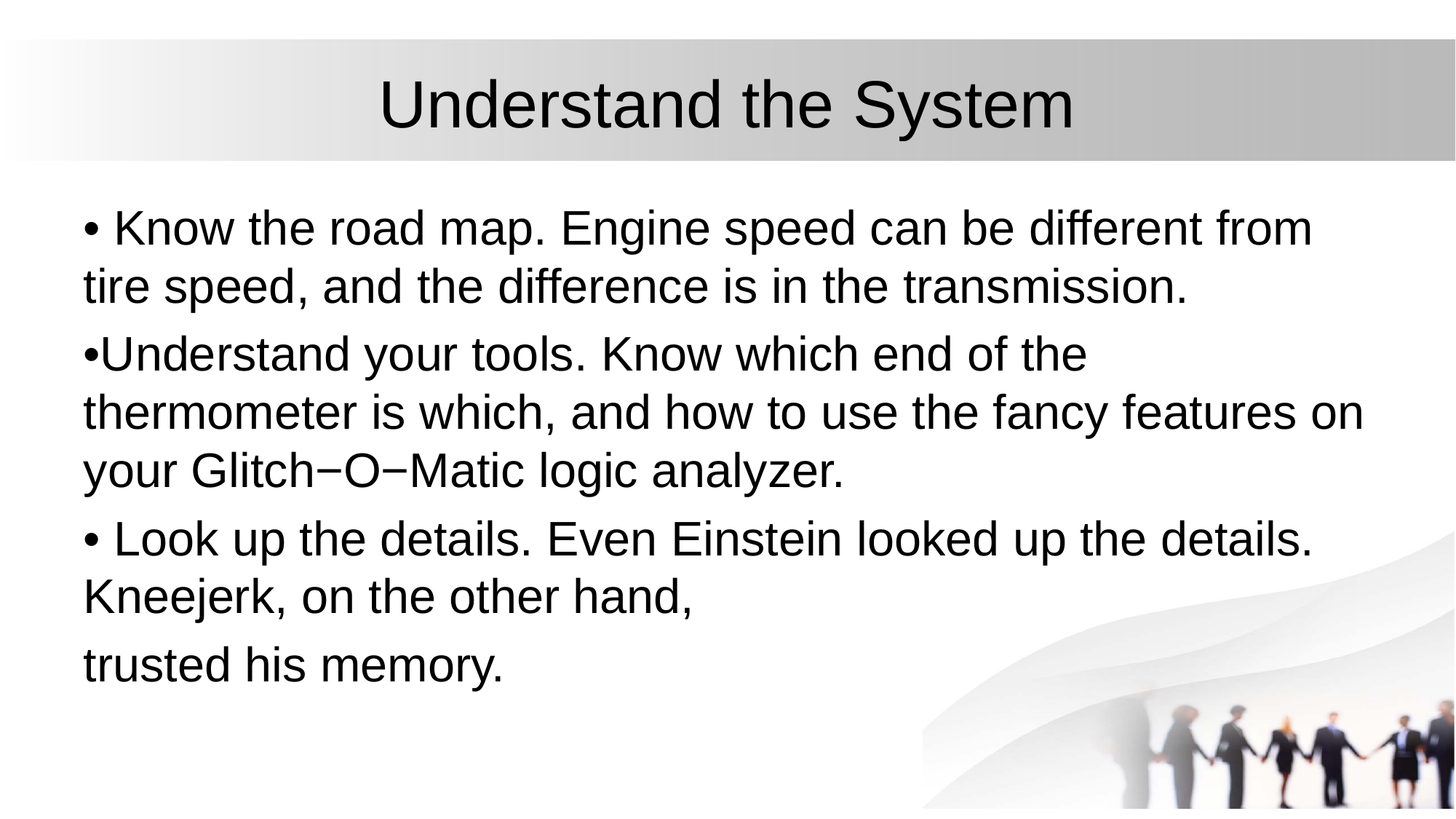

# Understand the System
• Know the road map. Engine speed can be different from tire speed, and the difference is in the transmission.
•Understand your tools. Know which end of the thermometer is which, and how to use the fancy features on your Glitch−O−Matic logic analyzer.
• Look up the details. Even Einstein looked up the details. Kneejerk, on the other hand,
trusted his memory.